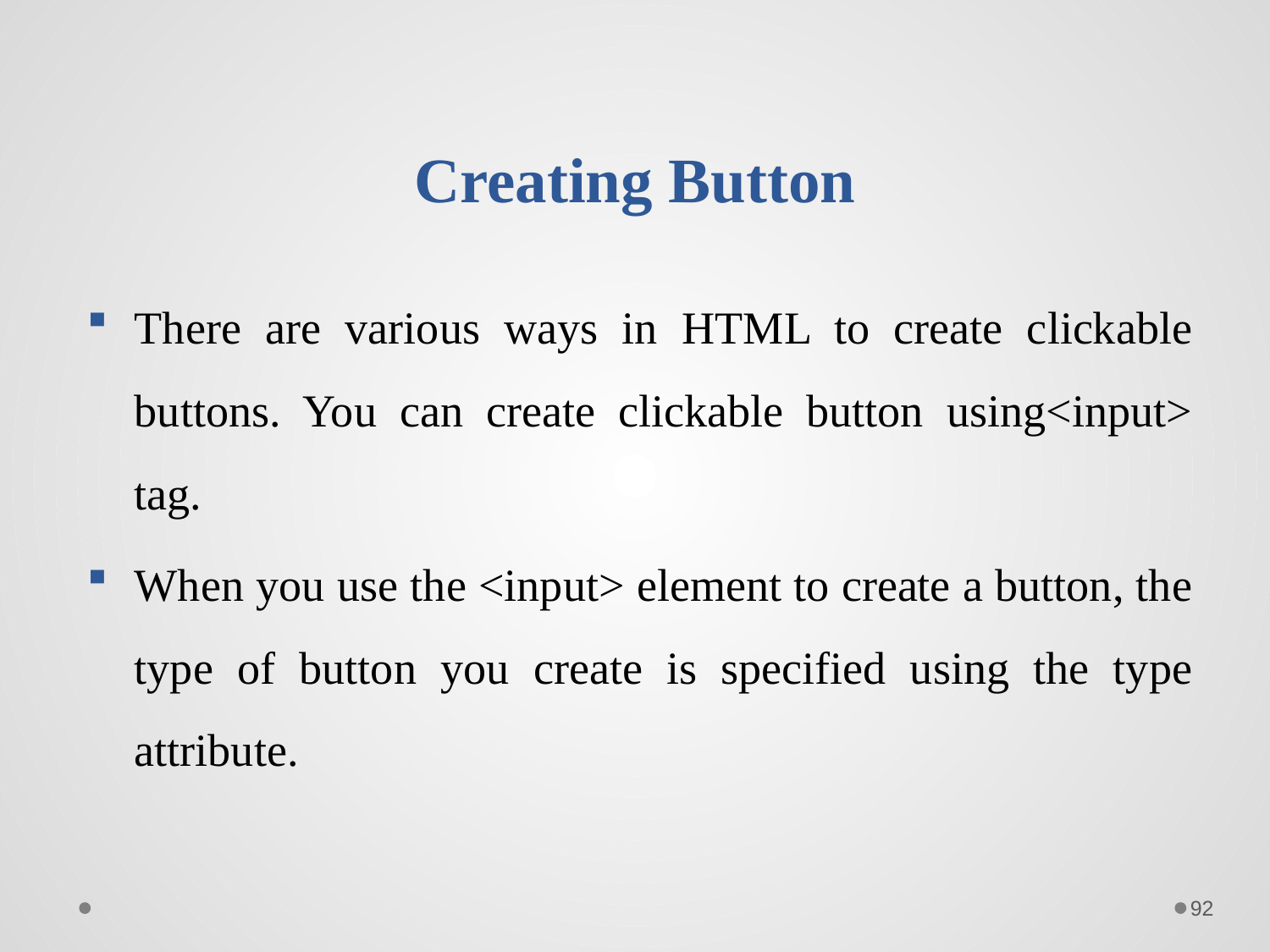

# Creating Button
There are various ways in HTML to create clickable buttons. You can create clickable button using<input> tag.
When you use the <input> element to create a button, the type of button you create is specified using the type attribute.
92